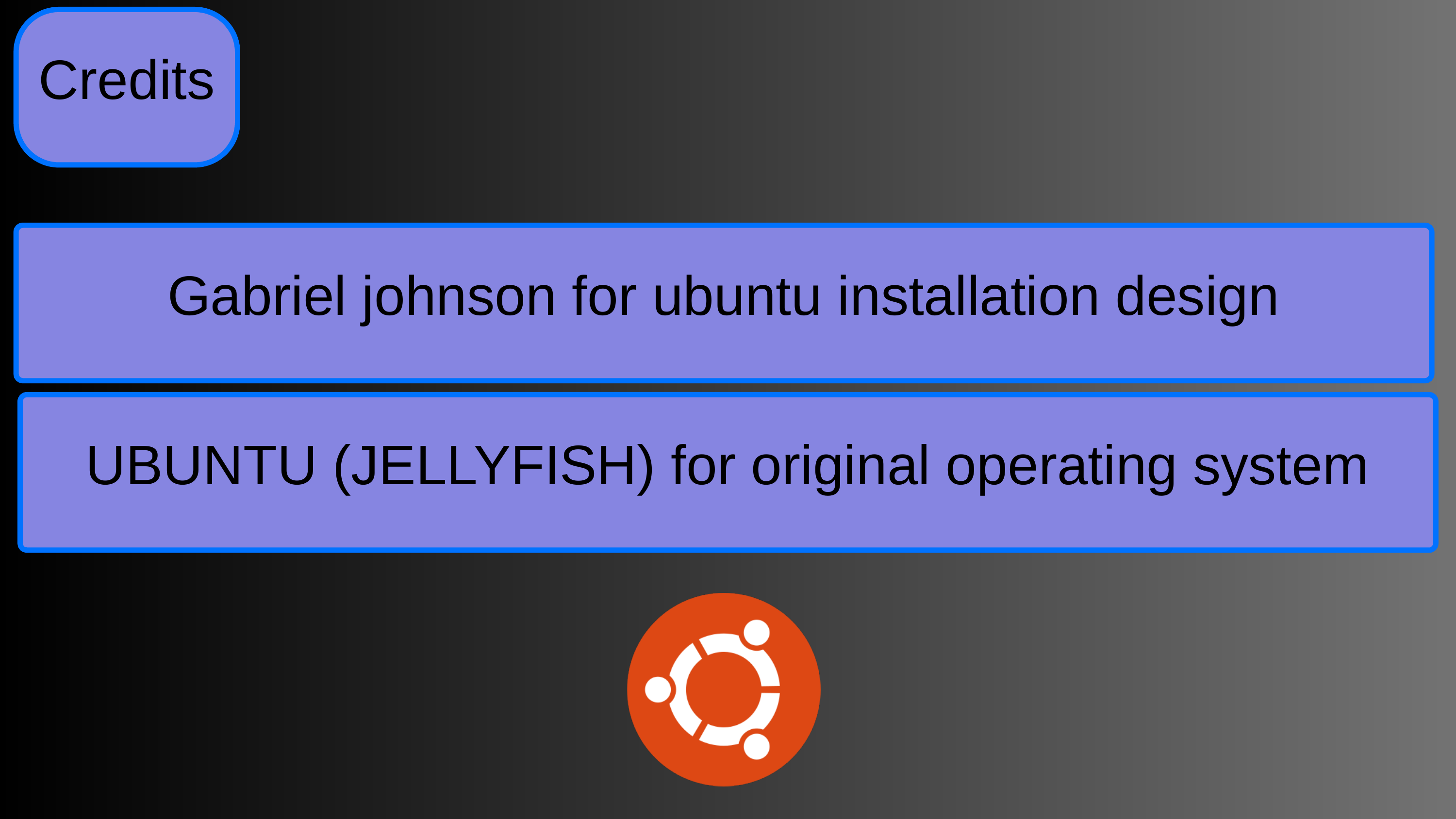

Credits

Gabriel johnson for ubuntu installation design

UBUNTU (JELLYFISH) for original operating system